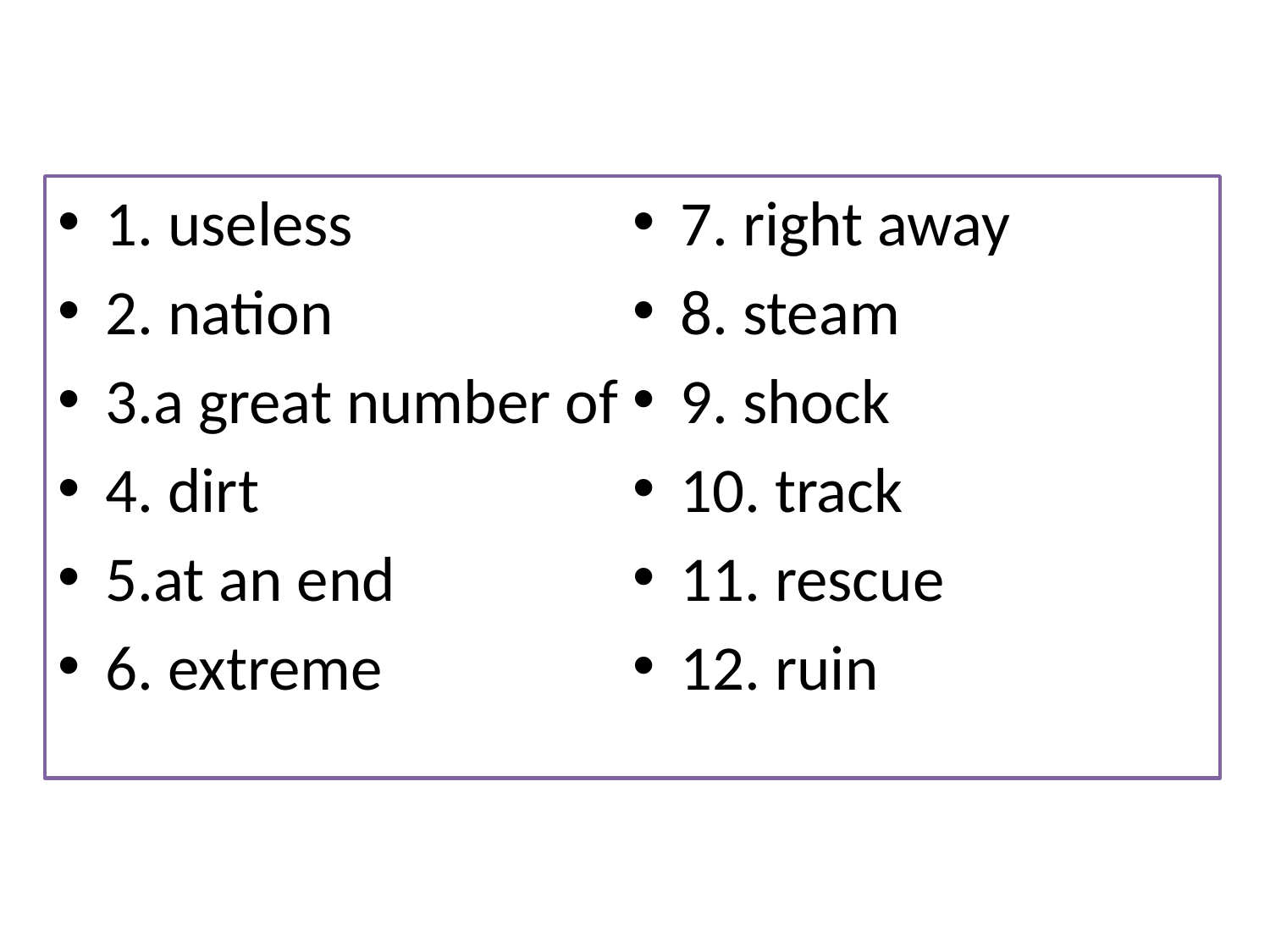

1. useless
2. nation
3.a great number of
4. dirt
5.at an end
6. extreme
7. right away
8. steam
9. shock
10. track
11. rescue
12. ruin